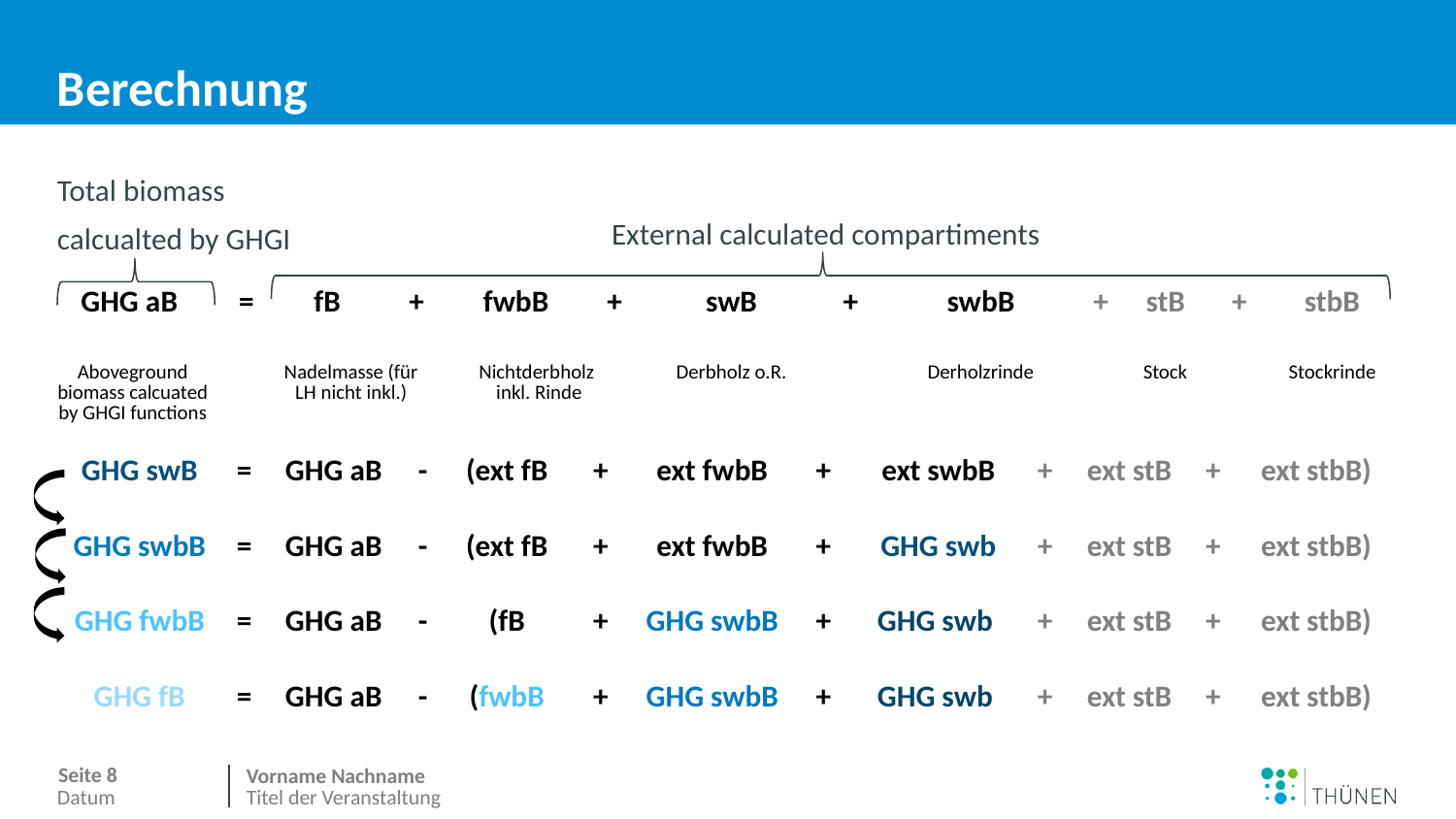

# Berechnung

Total biomass calcualted by GHGI
External calculated compartiments

| GHG aB | = | fB | + | fwbB | + | swB | + | swbB | + | stB | + | stbB |
| --- | --- | --- | --- | --- | --- | --- | --- | --- | --- | --- | --- | --- |
| Aboveground biomass calcuated by GHGI functions |  | Nadelmasse (für LH nicht inkl.) |  | Nichtderbholz inkl. Rinde |  | Derbholz o.R. |  | Derholzrinde |  | Stock |  | Stockrinde |
| GHG swB | = | GHG aB | - | (ext fB | + | ext fwbB | + | ext swbB | + | ext stB | + | ext stbB) |
| --- | --- | --- | --- | --- | --- | --- | --- | --- | --- | --- | --- | --- |
| GHG swbB | = | GHG aB | - | (ext fB | + | ext fwbB | + | GHG swb | + | ext stB | + | ext stbB) |
| GHG fwbB | = | GHG aB | - | (fB | + | GHG swbB | + | GHG swb | + | ext stB | + | ext stbB) |
| GHG fB | = | GHG aB | - | (fwbB | + | GHG swbB | + | GHG swb | + | ext stB | + | ext stbB) |
|  |  |  |  |  |  |  |  |  |  |  |  |  |